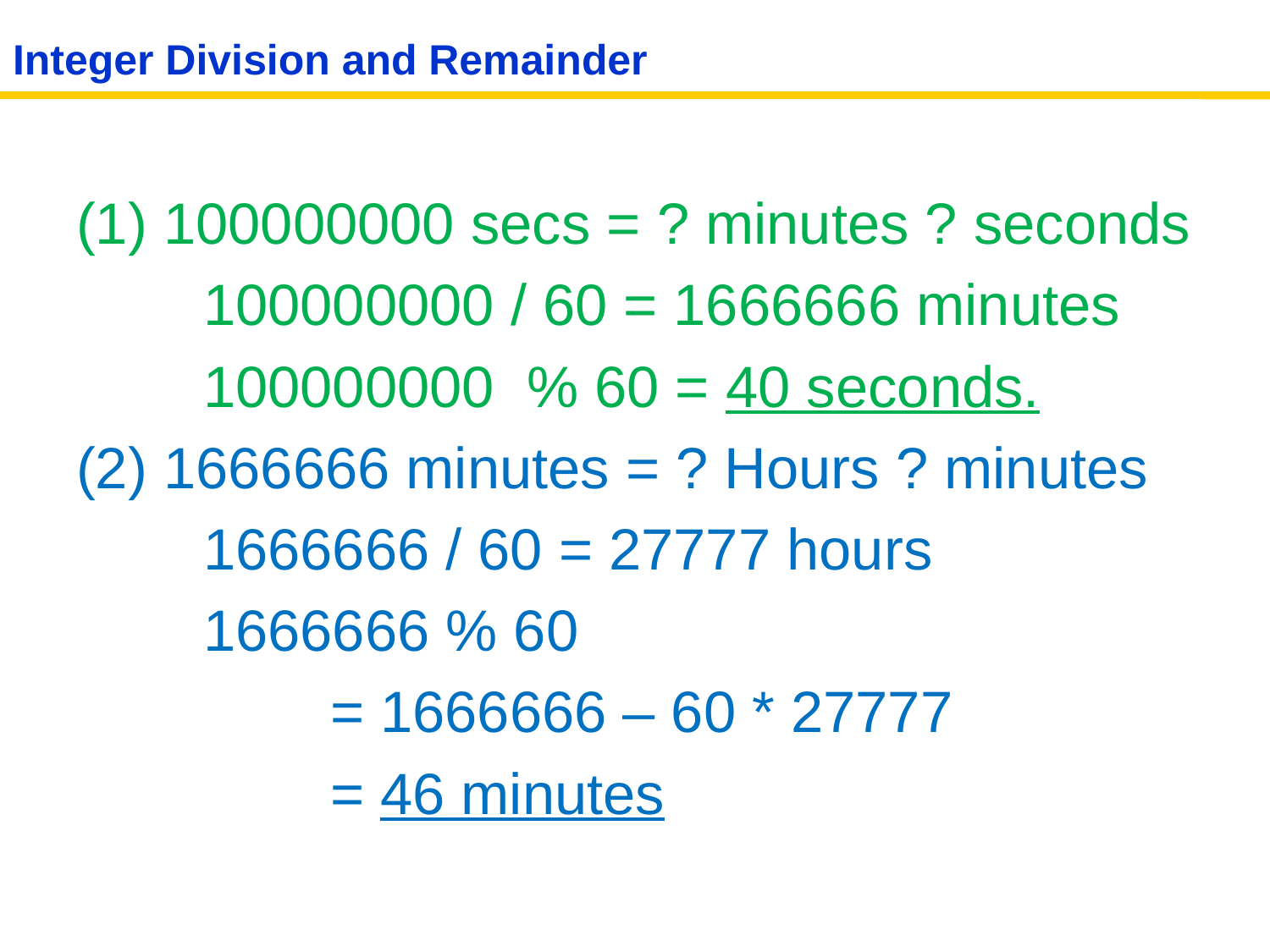

# Integer Division and Remainder
(1) 100000000 secs = ? minutes ? seconds
 	100000000 / 60 = 1666666 minutes
 	100000000  % 60 = 40 seconds.
(2) 1666666 minutes = ? Hours ? minutes
	1666666 / 60 = 27777 hours
	1666666 % 60
		= 1666666 – 60 * 27777
		= 46 minutes